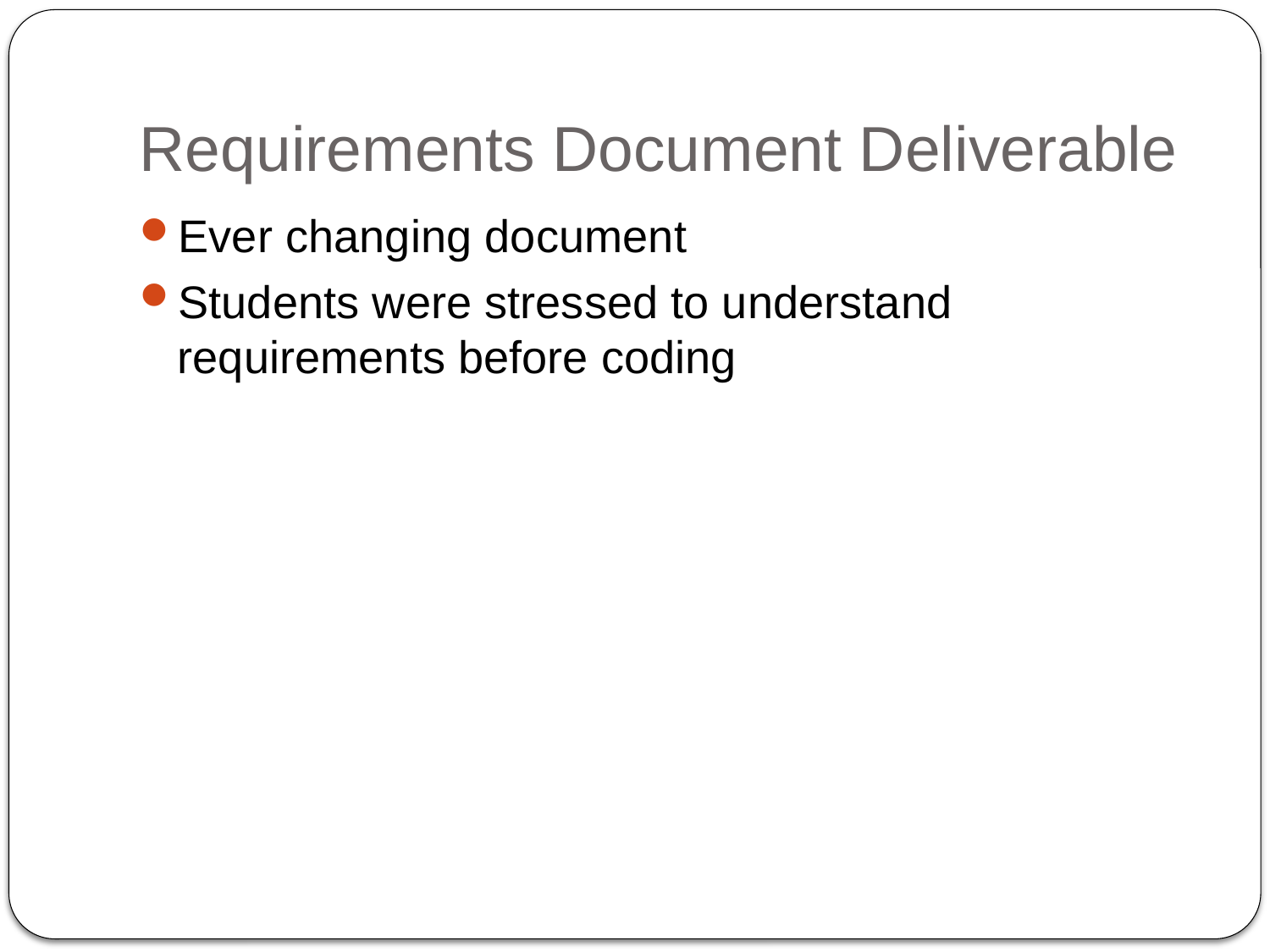

# Requirements Document Deliverable
Ever changing document
Students were stressed to understand requirements before coding